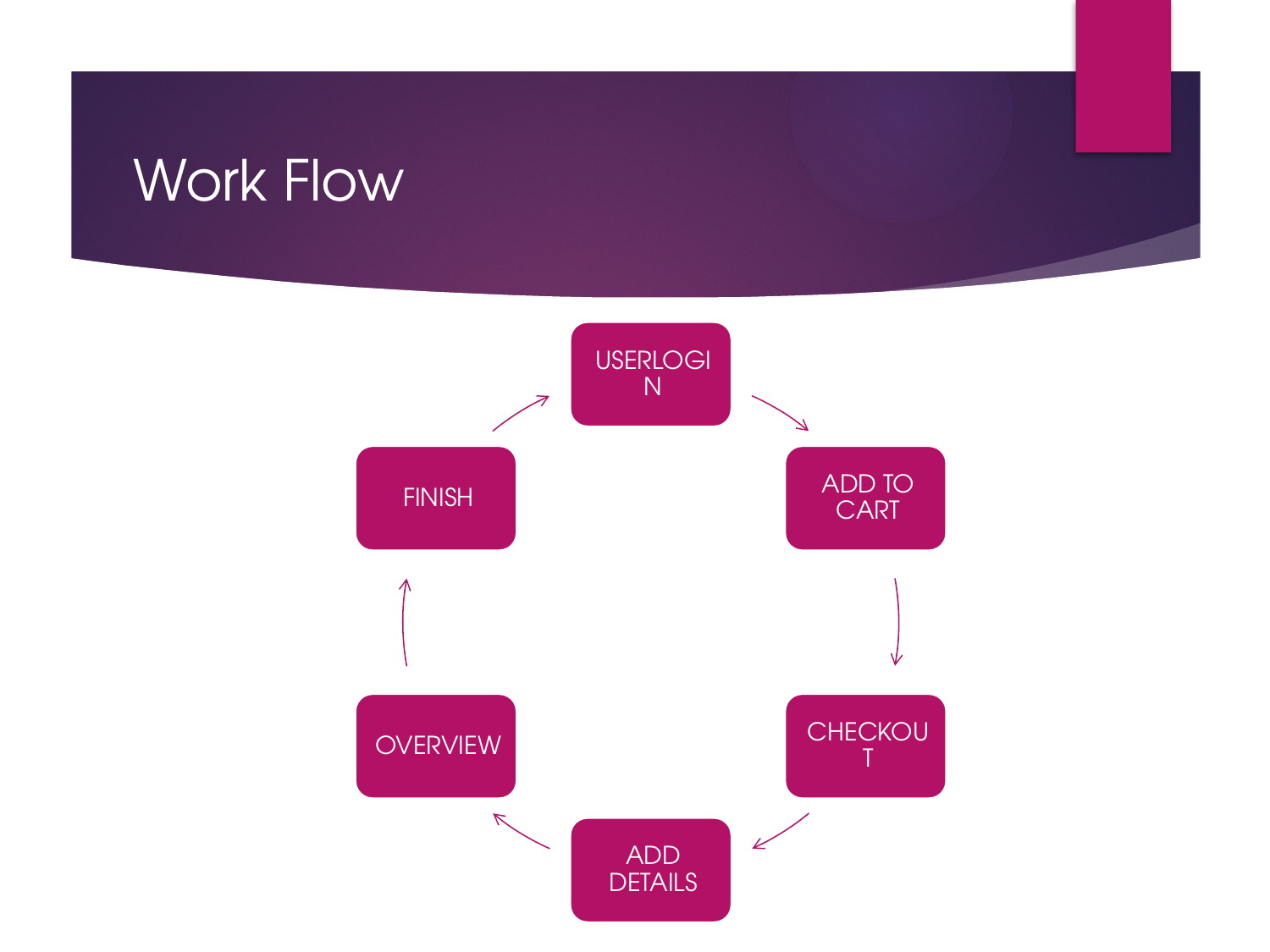

# Work Flow
USERLOGIN
ADD TO CART
CHECKOUT
ADD DETAILS
OVERVIEW
FINISH